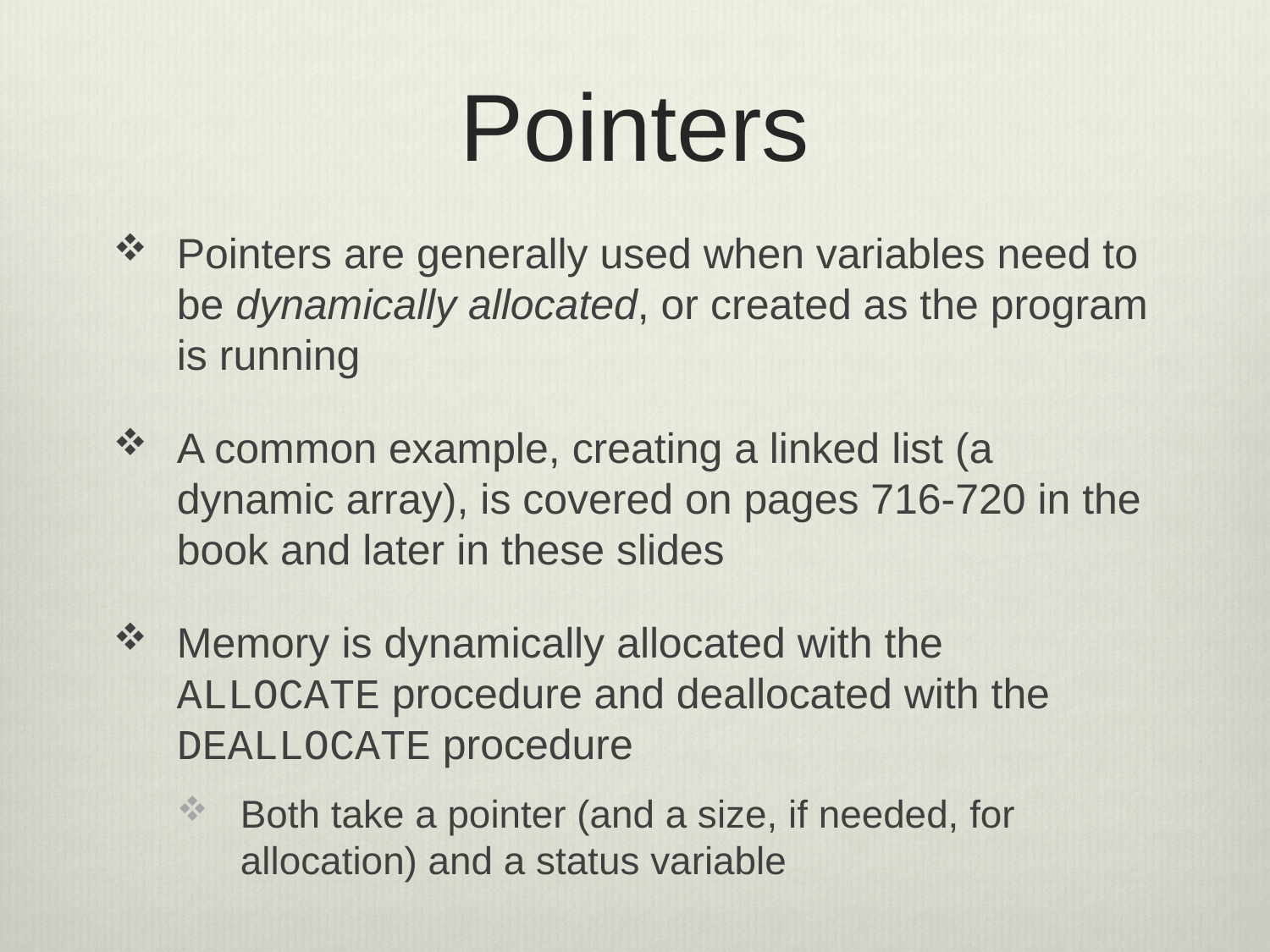

# Pointers
Pointers are generally used when variables need to be dynamically allocated, or created as the program is running
A common example, creating a linked list (a dynamic array), is covered on pages 716-720 in the book and later in these slides
Memory is dynamically allocated with the ALLOCATE procedure and deallocated with the DEALLOCATE procedure
Both take a pointer (and a size, if needed, for allocation) and a status variable